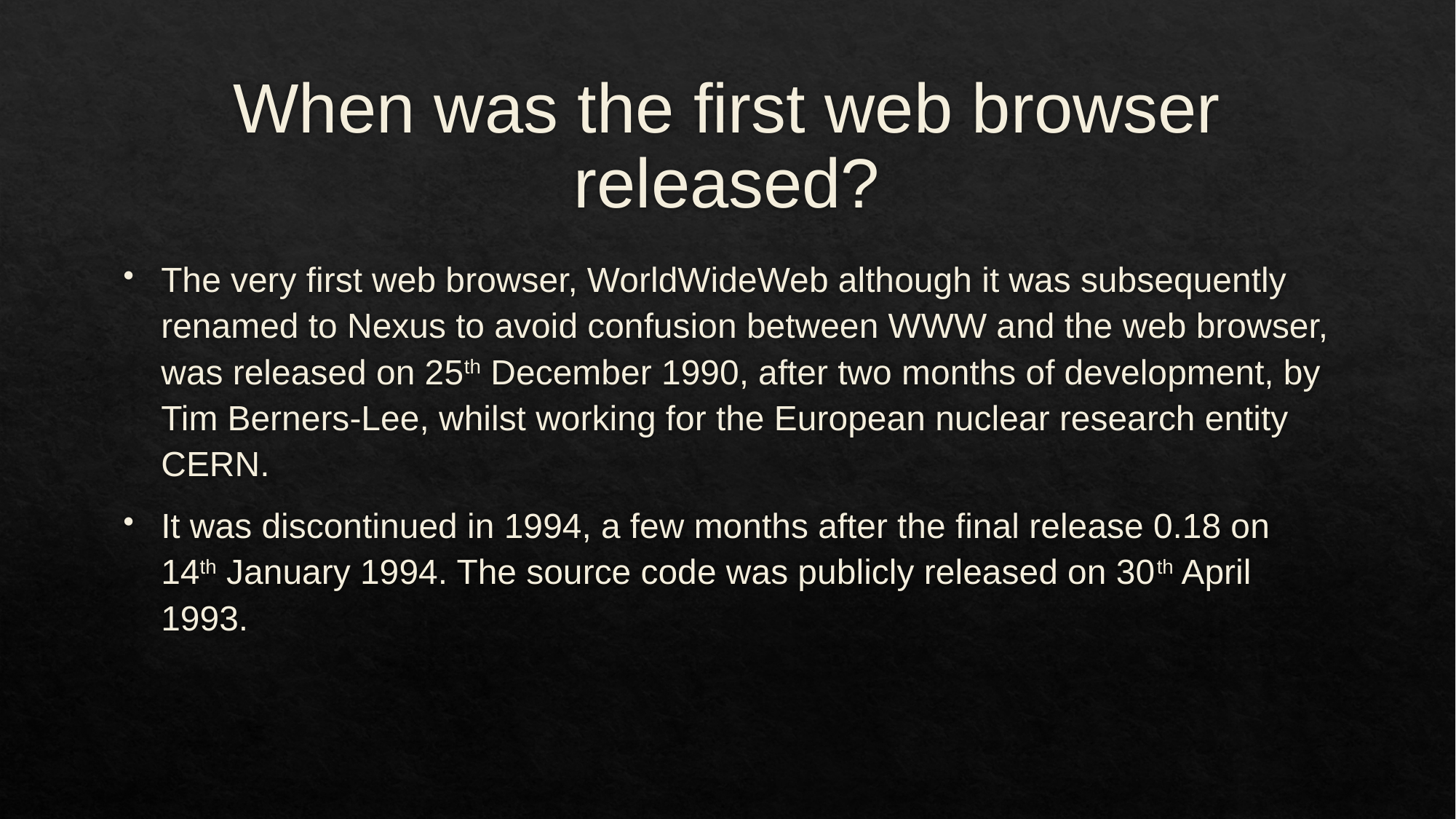

# When was the first web browser released?
The very first web browser, WorldWideWeb although it was subsequently renamed to Nexus to avoid confusion between WWW and the web browser, was released on 25th December 1990, after two months of development, by Tim Berners-Lee, whilst working for the European nuclear research entity CERN.
It was discontinued in 1994, a few months after the final release 0.18 on 14th January 1994. The source code was publicly released on 30th April 1993.